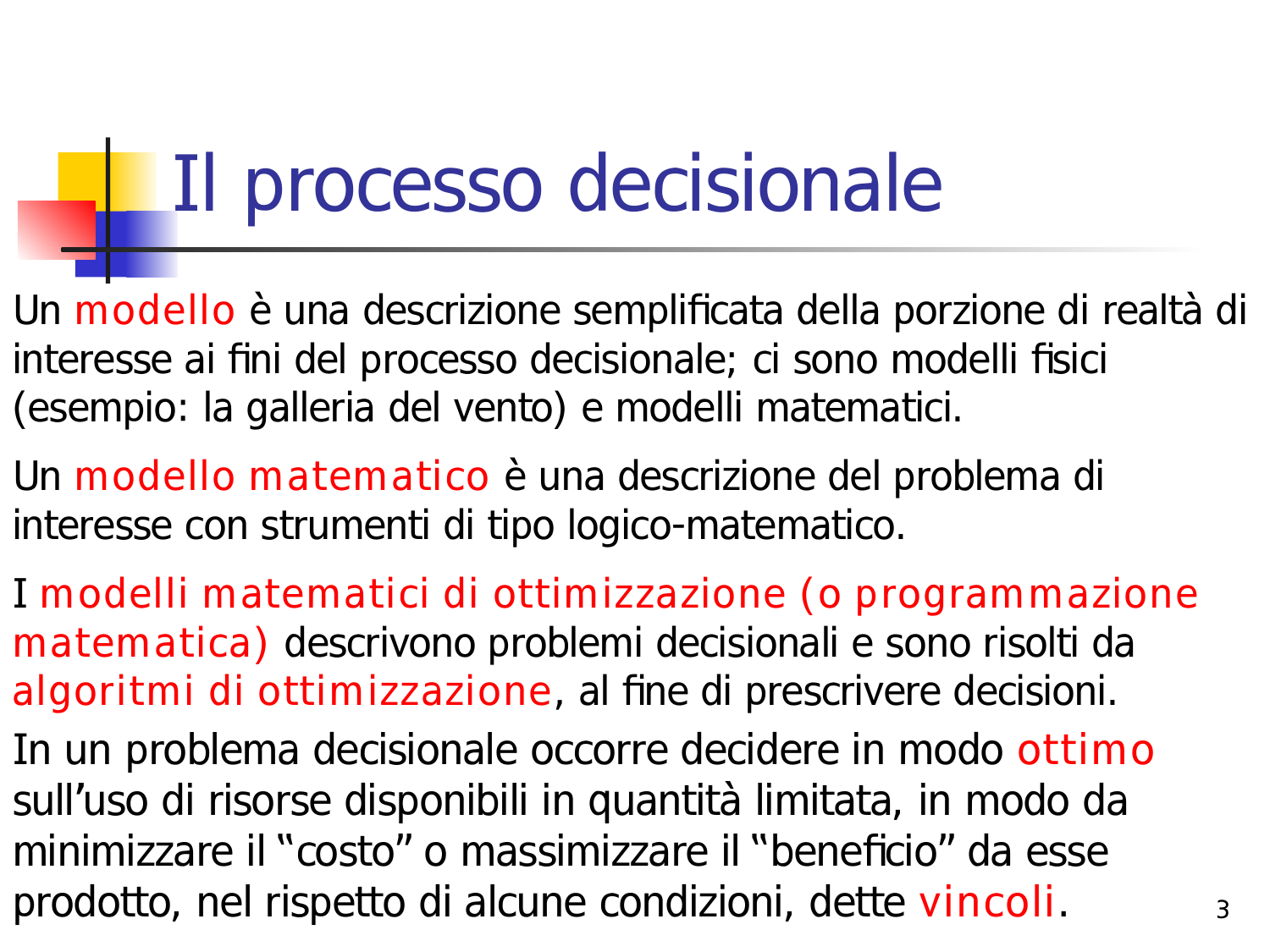

# Il processo decisionale
Un modello è una descrizione semplificata della porzione di realtà di interesse ai fini del processo decisionale; ci sono modelli fisici (esempio: la galleria del vento) e modelli matematici.
Un modello matematico è una descrizione del problema di interesse con strumenti di tipo logico-matematico.
I modelli matematici di ottimizzazione (o programmazione matematica) descrivono problemi decisionali e sono risolti da algoritmi di ottimizzazione, al fine di prescrivere decisioni.
In un problema decisionale occorre decidere in modo ottimo sull’uso di risorse disponibili in quantità limitata, in modo da minimizzare il “costo” o massimizzare il “beneficio” da esse prodotto, nel rispetto di alcune condizioni, dette vincoli.

3